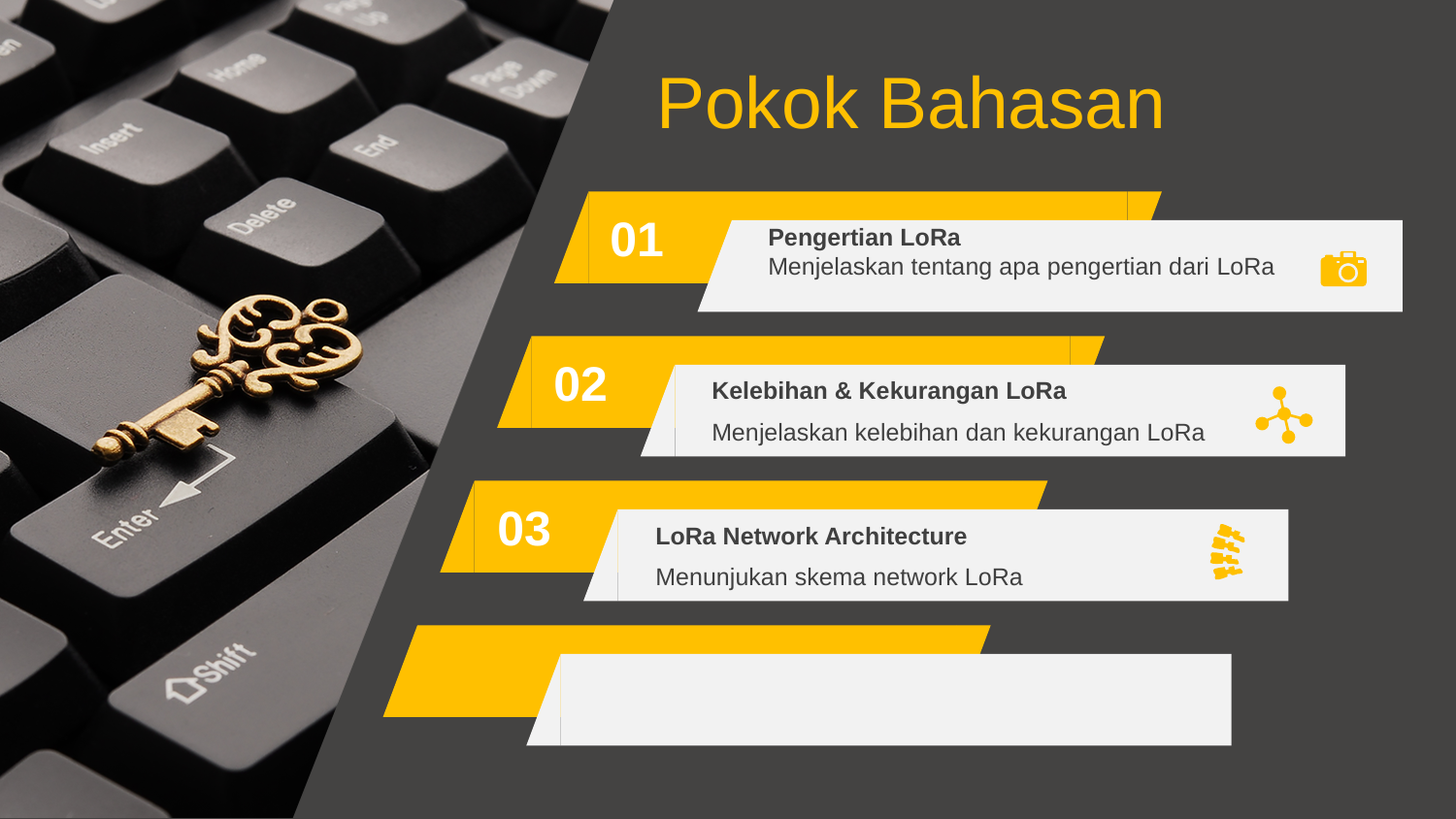

Pokok Bahasan

01
Pengertian LoRa
Menjelaskan tentang apa pengertian dari LoRa

02
Kelebihan & Kekurangan LoRa
Menjelaskan kelebihan dan kekurangan LoRa

03
LoRa Network Architecture
Menunjukan skema network LoRa